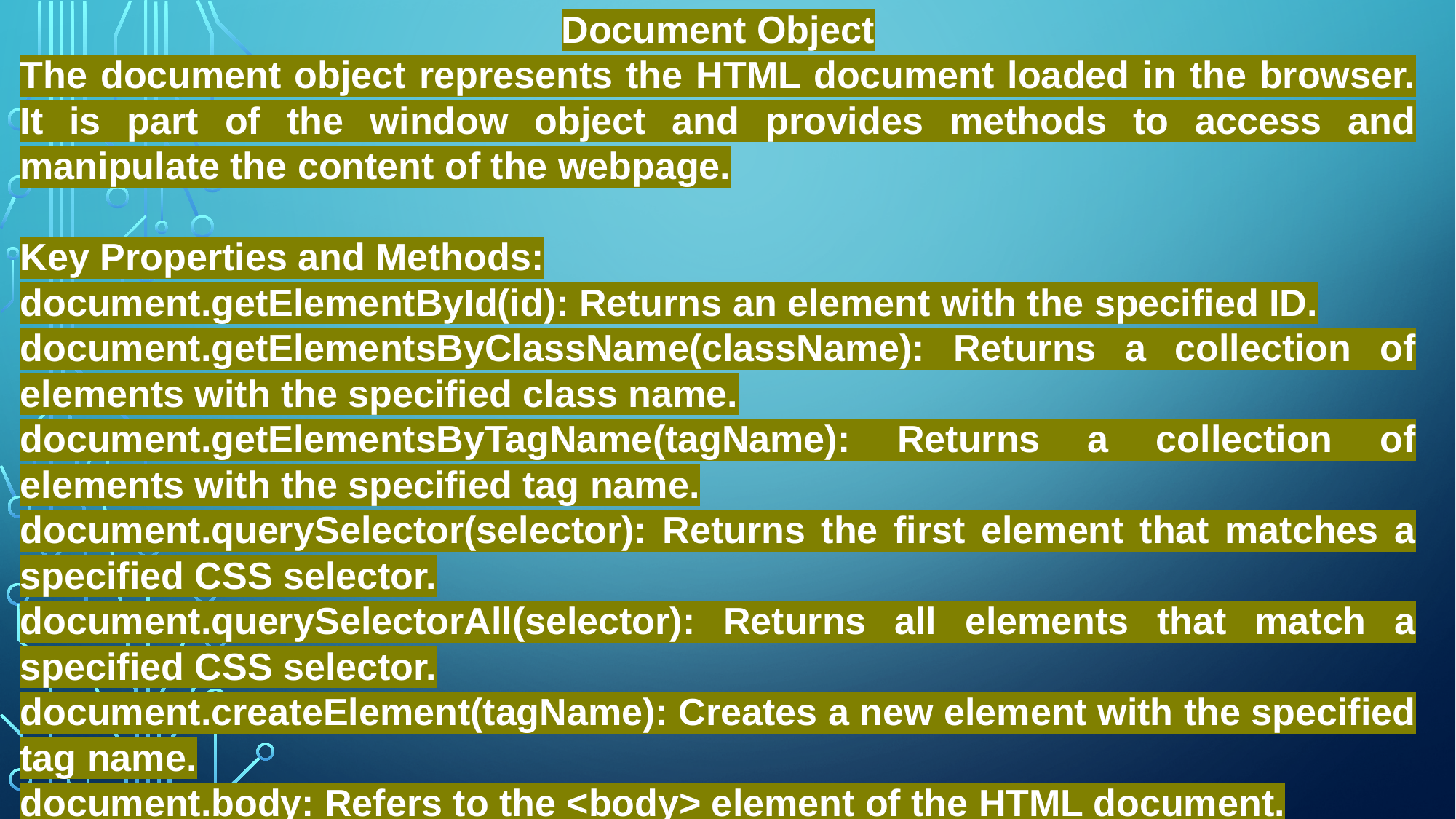

Document Object
The document object represents the HTML document loaded in the browser. It is part of the window object and provides methods to access and manipulate the content of the webpage.

Key Properties and Methods:
document.getElementById(id): Returns an element with the specified ID.
document.getElementsByClassName(className): Returns a collection of elements with the specified class name.
document.getElementsByTagName(tagName): Returns a collection of elements with the specified tag name.
document.querySelector(selector): Returns the first element that matches a specified CSS selector.
document.querySelectorAll(selector): Returns all elements that match a specified CSS selector.
document.createElement(tagName): Creates a new element with the specified tag name.
document.body: Refers to the <body> element of the HTML document.